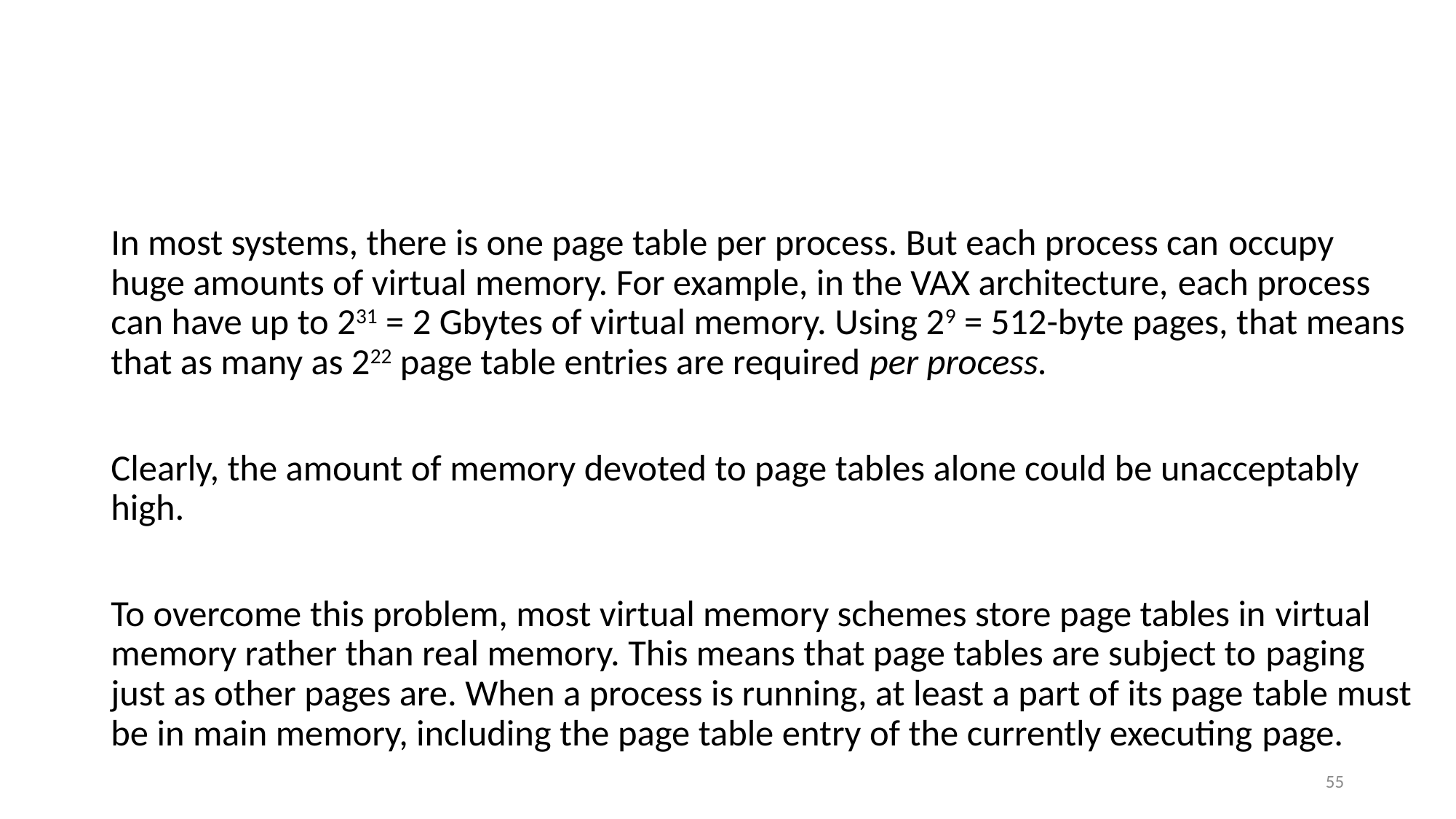

#
In most systems, there is one page table per process. But each process can occupy huge amounts of virtual memory. For example, in the VAX architecture, each process can have up to 231 = 2 Gbytes of virtual memory. Using 29 = 512-byte pages, that means that as many as 222 page table entries are required per process.

Clearly, the amount of memory devoted to page tables alone could be unacceptably high.

To overcome this problem, most virtual memory schemes store page tables in virtual memory rather than real memory. This means that page tables are subject to paging just as other pages are. When a process is running, at least a part of its page table must be in main memory, including the page table entry of the currently executing page.
55